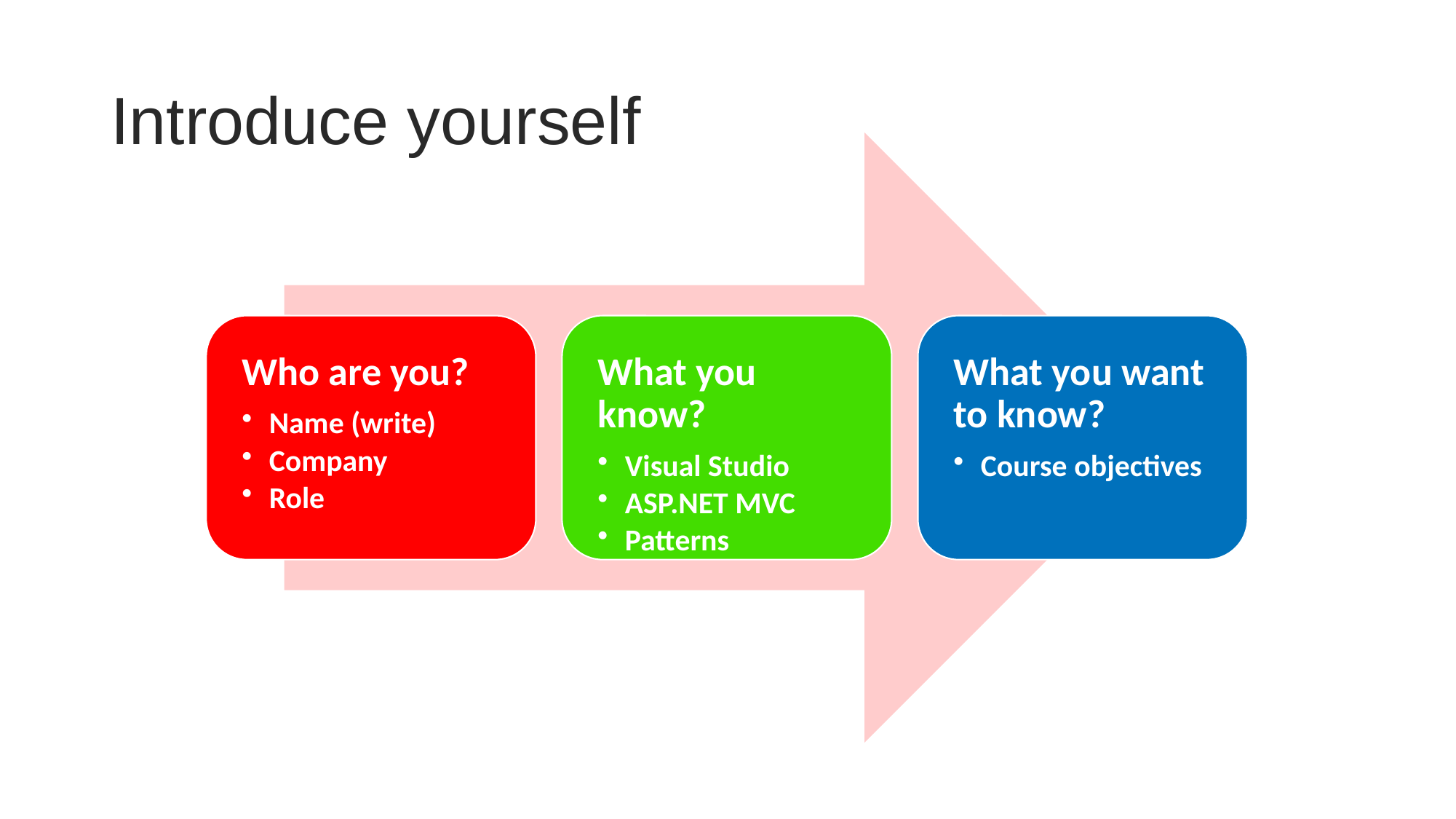

# Introduce yourself
Who are you?
Name (write)
Company
Role
What you know?
Visual Studio
ASP.NET MVC
Patterns
What you want to know?
Course objectives